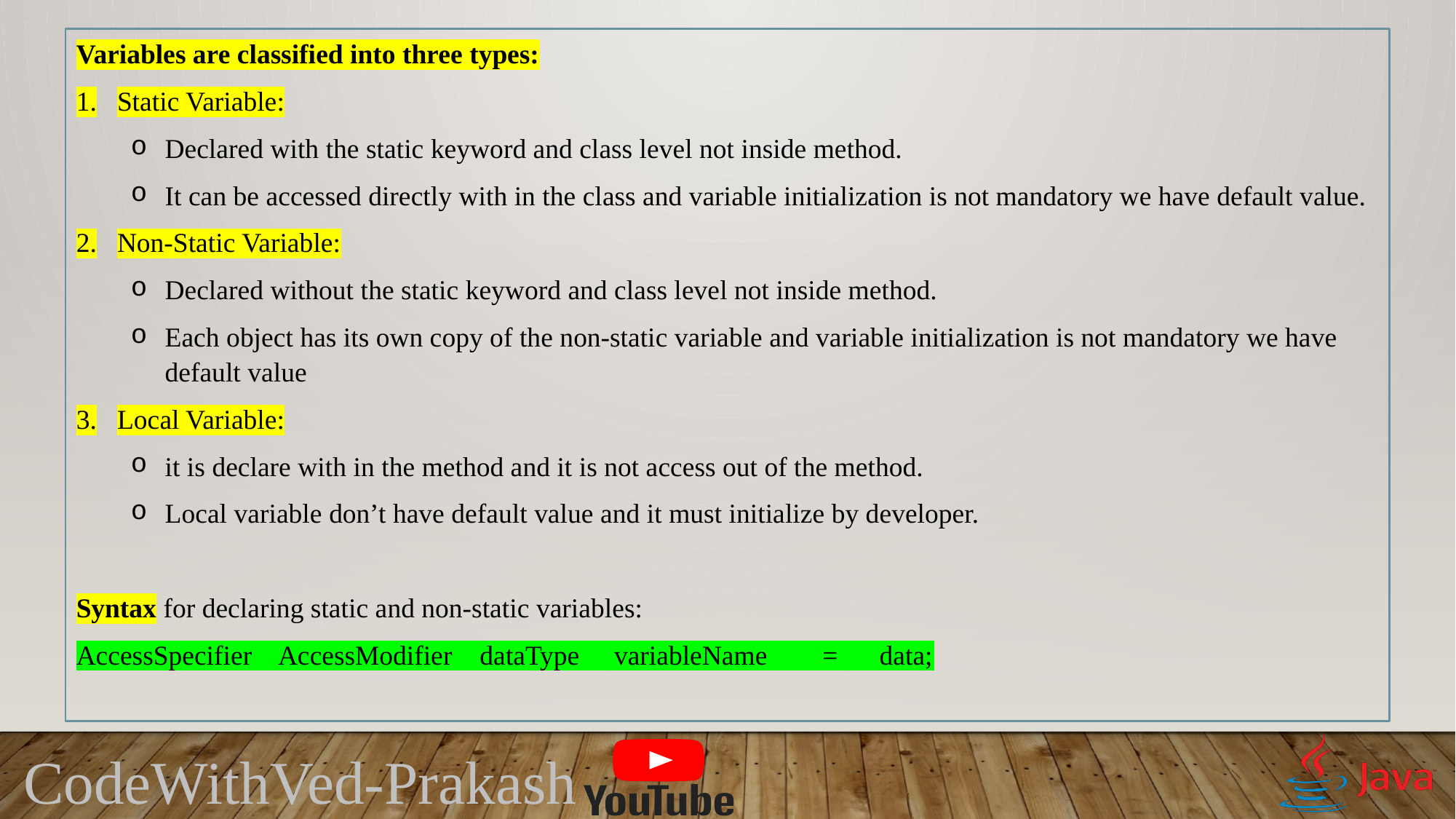

Variables are classified into three types:
Static Variable:
Declared with the static keyword and class level not inside method.
It can be accessed directly with in the class and variable initialization is not mandatory we have default value.
Non-Static Variable:
Declared without the static keyword and class level not inside method.
Each object has its own copy of the non-static variable and variable initialization is not mandatory we have default value
Local Variable:
it is declare with in the method and it is not access out of the method.
Local variable don’t have default value and it must initialize by developer.

Syntax for declaring static and non-static variables:
AccessSpecifier    AccessModifier    dataType     variableName        =      data;